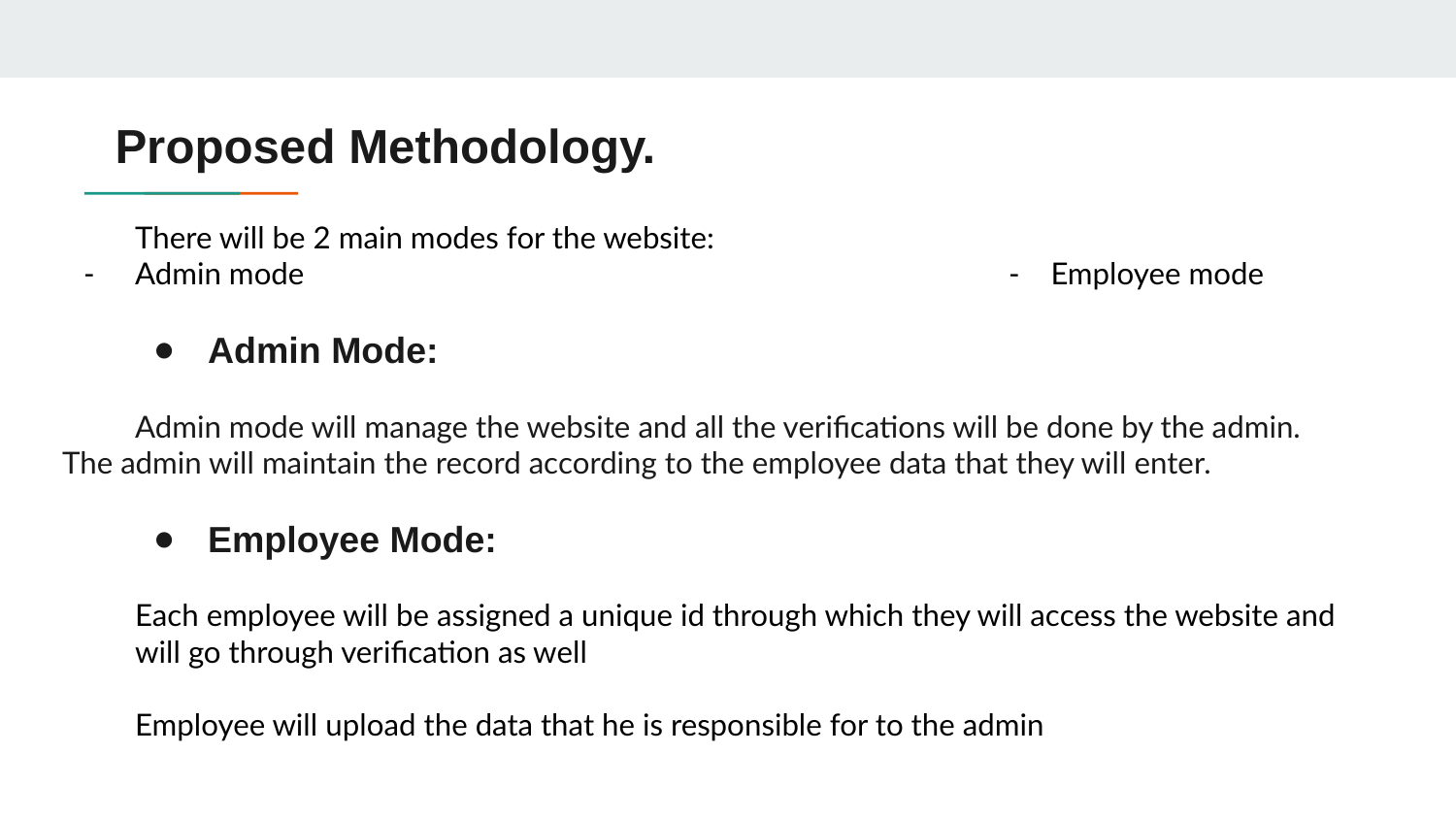

# Proposed Methodology.
There will be 2 main modes for the website:
Admin mode					-    Employee mode

Admin Mode:

Admin mode will manage the website and all the verifications will be done by the admin.
The admin will maintain the record according to the employee data that they will enter.

Employee Mode:

Each employee will be assigned a unique id through which they will access the website and will go through verification as well

Employee will upload the data that he is responsible for to the admin

75%

42%

Lorem Ipsum
Lorem Ipsum
Lorem Ipsum
Lorem Ipsum